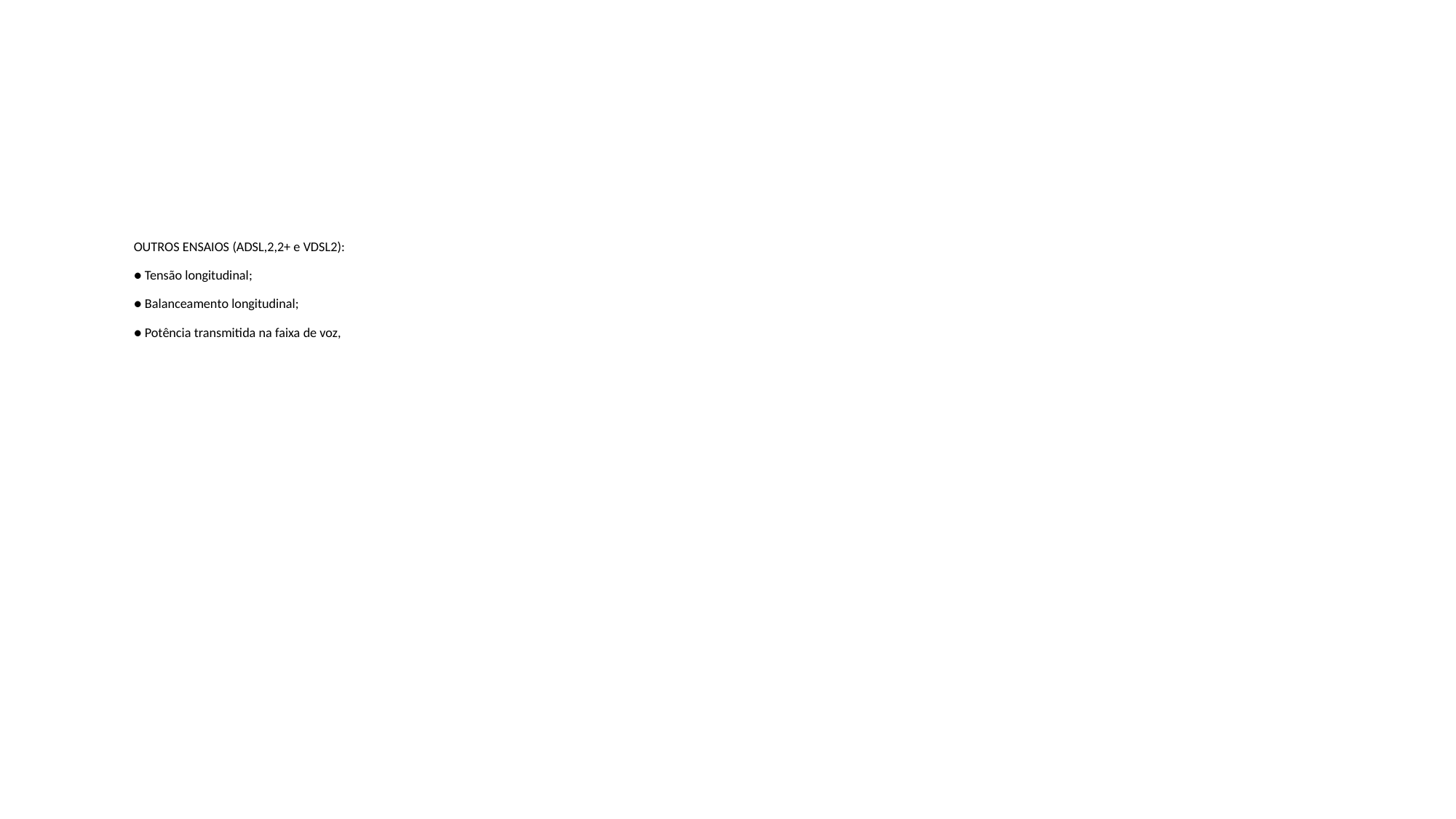

# OUTROS ENSAIOS (ADSL,2,2+ e VDSL2): ● Tensão longitudinal; ● Balanceamento longitudinal; ● Potência transmitida na faixa de voz,